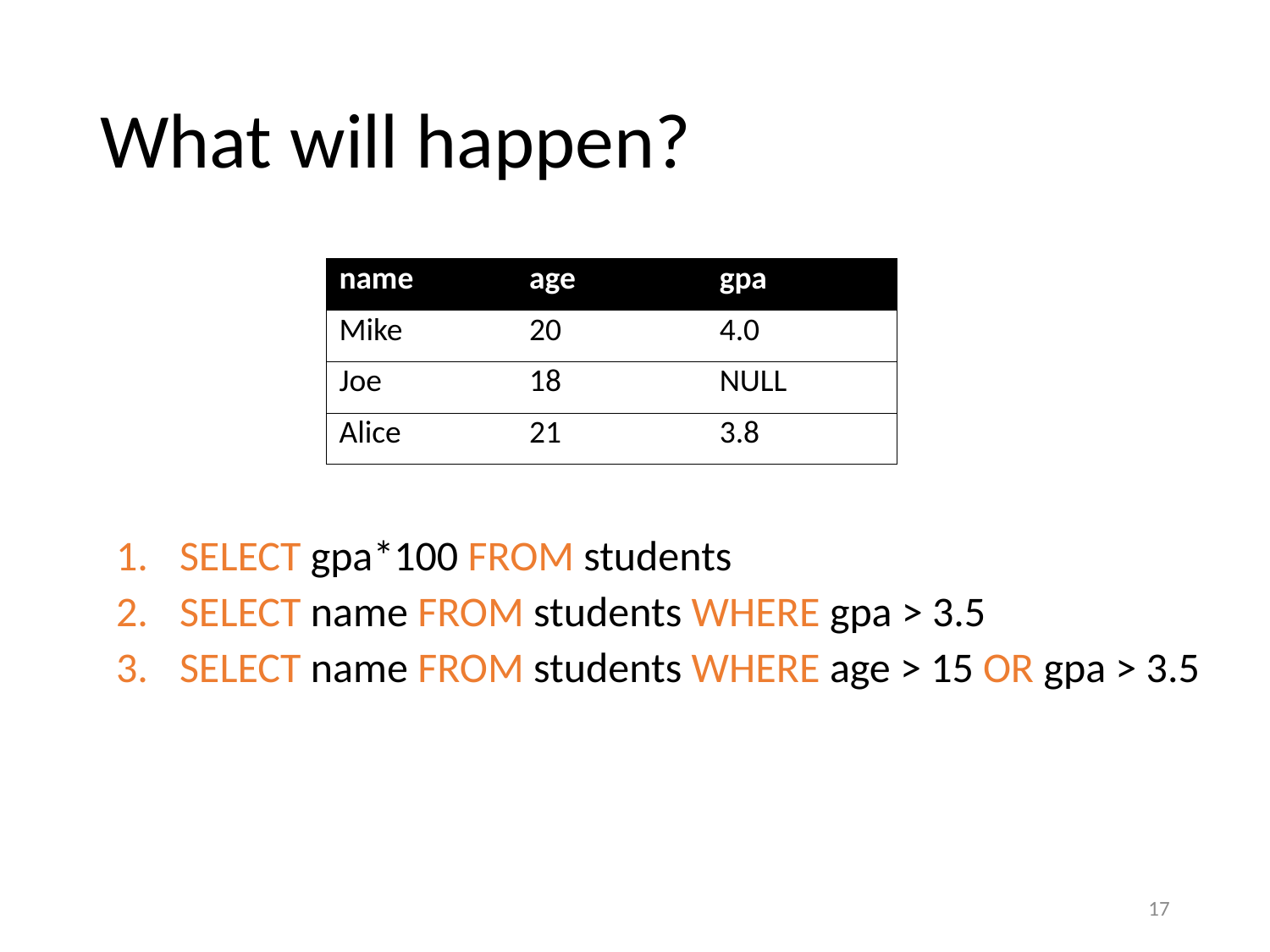

# What will happen?
| name | age | gpa |
| --- | --- | --- |
| Mike | 20 | 4.0 |
| Joe | 18 | NULL |
| Alice | 21 | 3.8 |
SELECT gpa*100 FROM students
SELECT name FROM students WHERE gpa > 3.5
SELECT name FROM students WHERE age > 15 OR gpa > 3.5

17